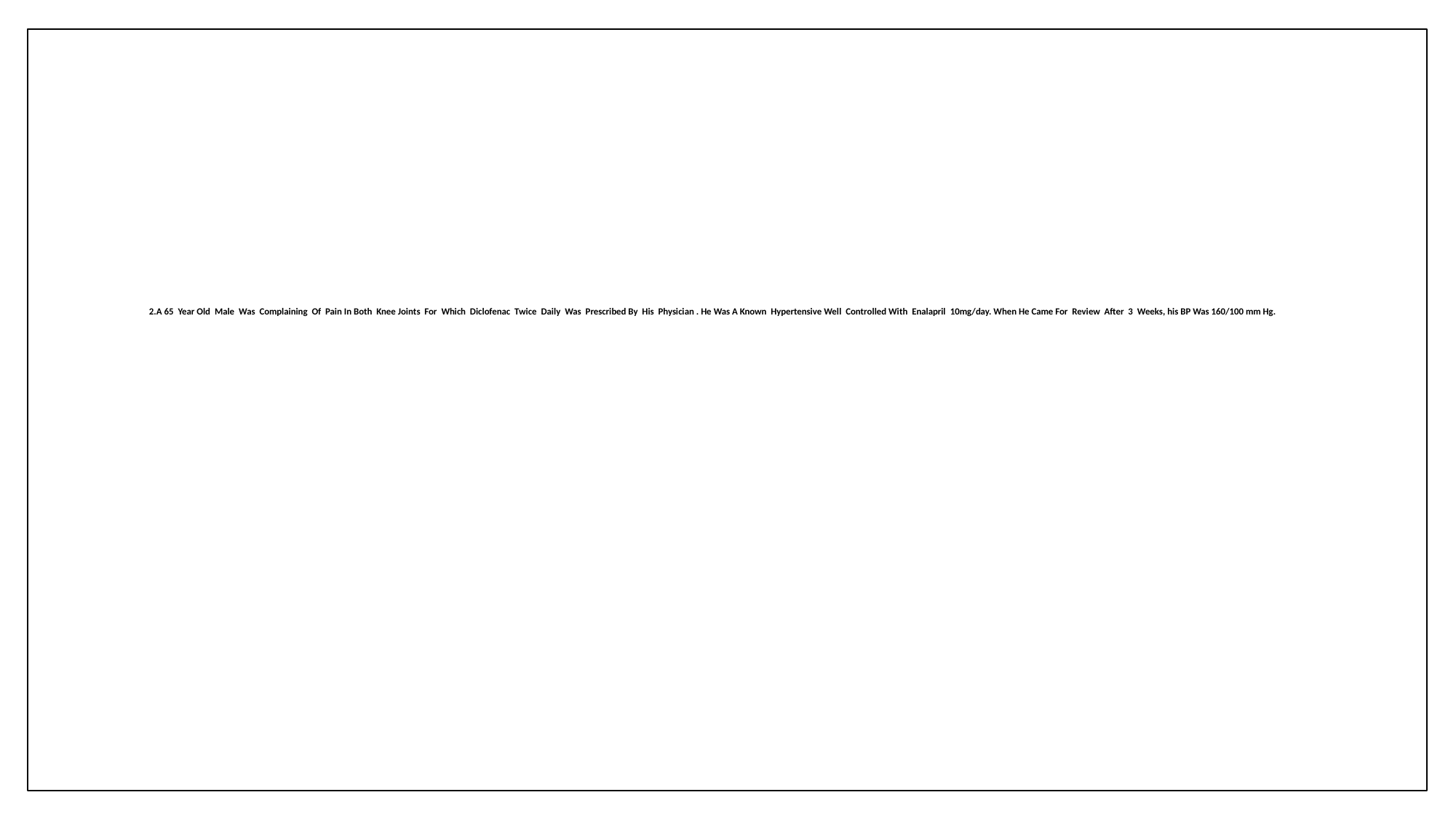

# 2.A 65  Year Old  Male  Was  Complaining  Of  Pain In Both  Knee Joints  For  Which  Diclofenac  Twice  Daily  Was  Prescribed By  His  Physician . He Was A Known  Hypertensive Well  Controlled With  Enalapril  10mg/day. When He Came For  Review  After  3  Weeks, his BP Was 160/100 mm Hg.